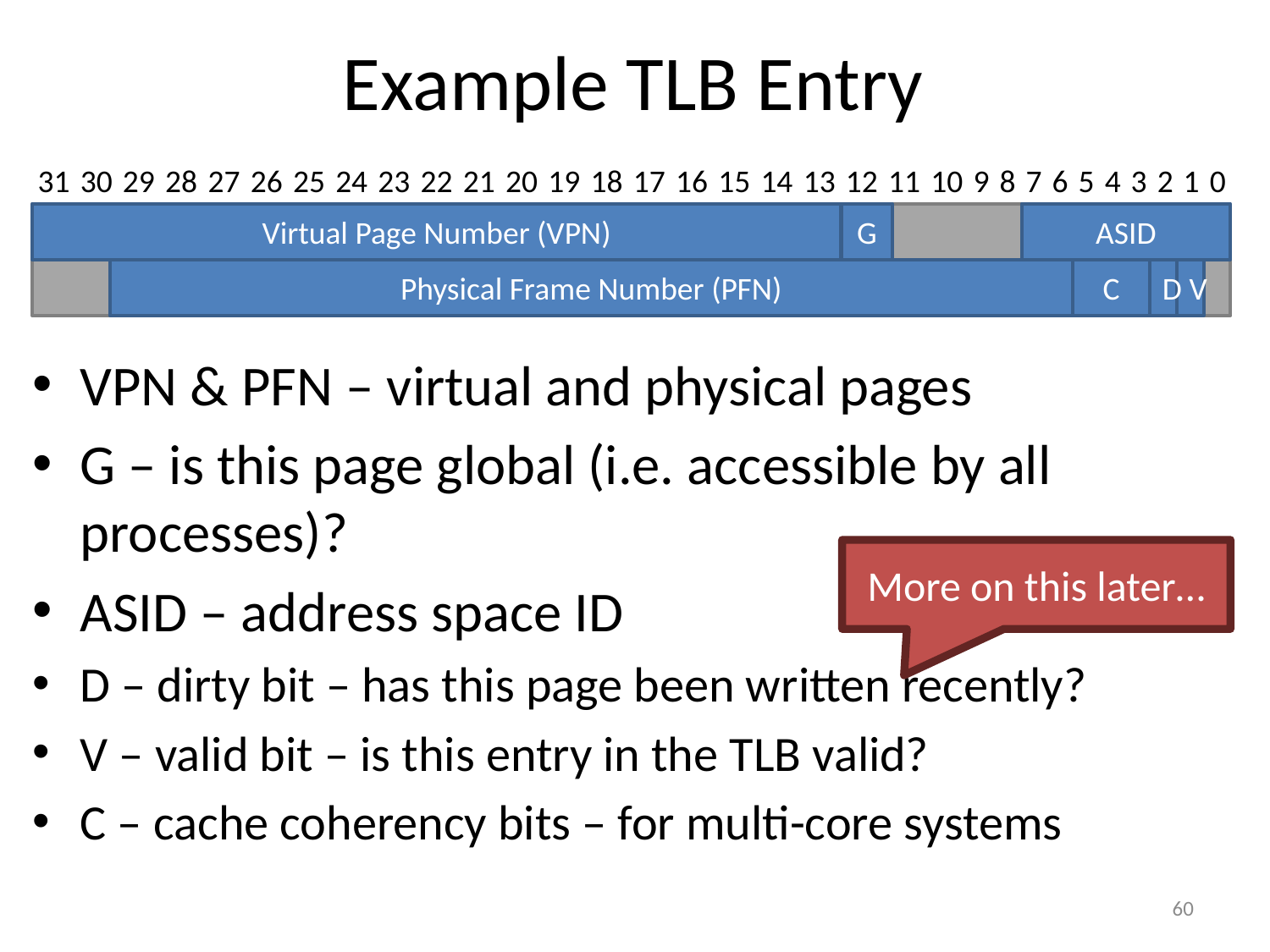

# Example TLB Entry
31
30
29
28
27
26
25
24
23
22
21
20
19
18
17
16
15
14
13
12
11
10
9
8
7
6
5
4
3
2
1
0

G
Virtual Page Number (VPN)
ASID
V

Physical Frame Number (PFN)
C
D
VPN & PFN – virtual and physical pages
G – is this page global (i.e. accessible by all processes)?
ASID – address space ID
D – dirty bit – has this page been written recently?
V – valid bit – is this entry in the TLB valid?
C – cache coherency bits – for multi-core systems

More on this later…
60